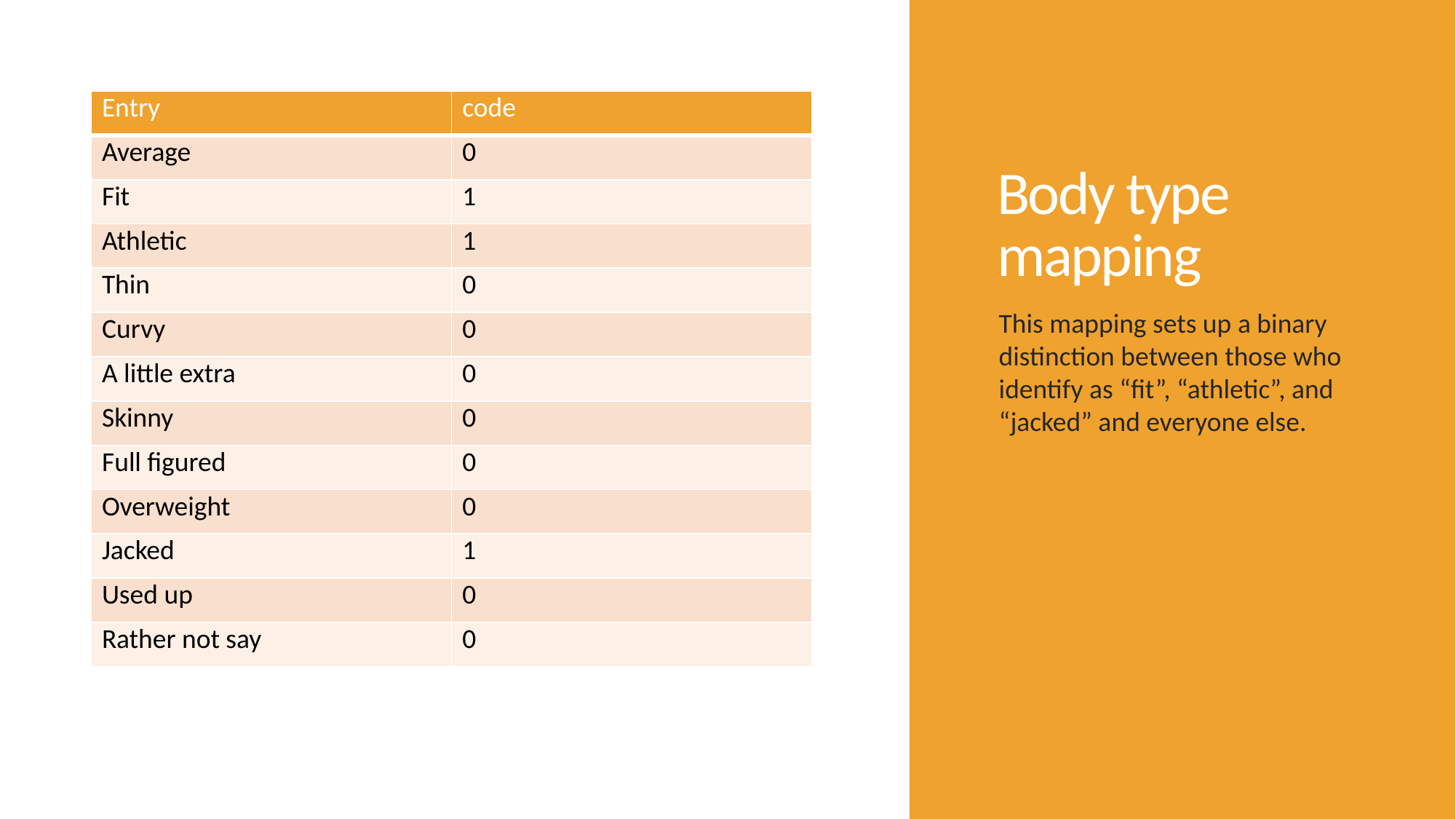

# Body type mapping
| Entry | code |
| --- | --- |
| Average | 0 |
| Fit | 1 |
| Athletic | 1 |
| Thin | 0 |
| Curvy | 0 |
| A little extra | 0 |
| Skinny | 0 |
| Full figured | 0 |
| Overweight | 0 |
| Jacked | 1 |
| Used up | 0 |
| Rather not say | 0 |
This mapping sets up a binary distinction between those who identify as “fit”, “athletic”, and “jacked” and everyone else.